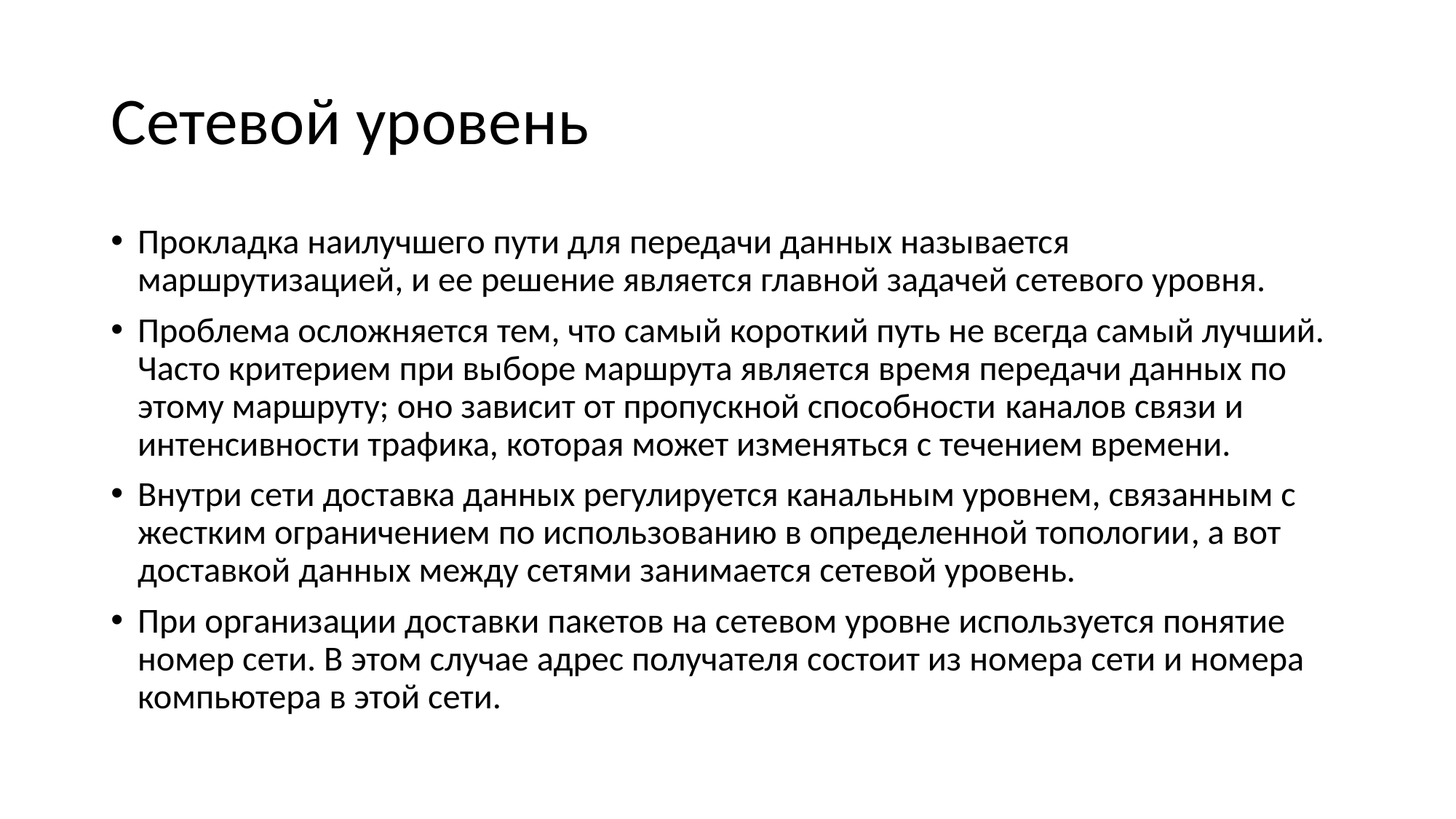

# Сетевой уровень
Прокладка наилучшего пути для передачи данных называется маршрутизацией, и ее решение является главной задачей сетевого уровня.
Проблема осложняется тем, что самый короткий путь не всегда самый лучший. Часто критерием при выборе маршрута является время передачи данных по этому маршруту; оно зависит от пропускной способности каналов связи и интенсивности трафика, которая может изменяться с течением времени.
Внутри сети доставка данных регулируется канальным уровнем, связанным с жестким ограничением по использованию в определенной топологии, а вот доставкой данных между сетями занимается сетевой уровень.
При организации доставки пакетов на сетевом уровне используется понятие номер сети. В этом случае адрес получателя состоит из номера сети и номера компьютера в этой сети.